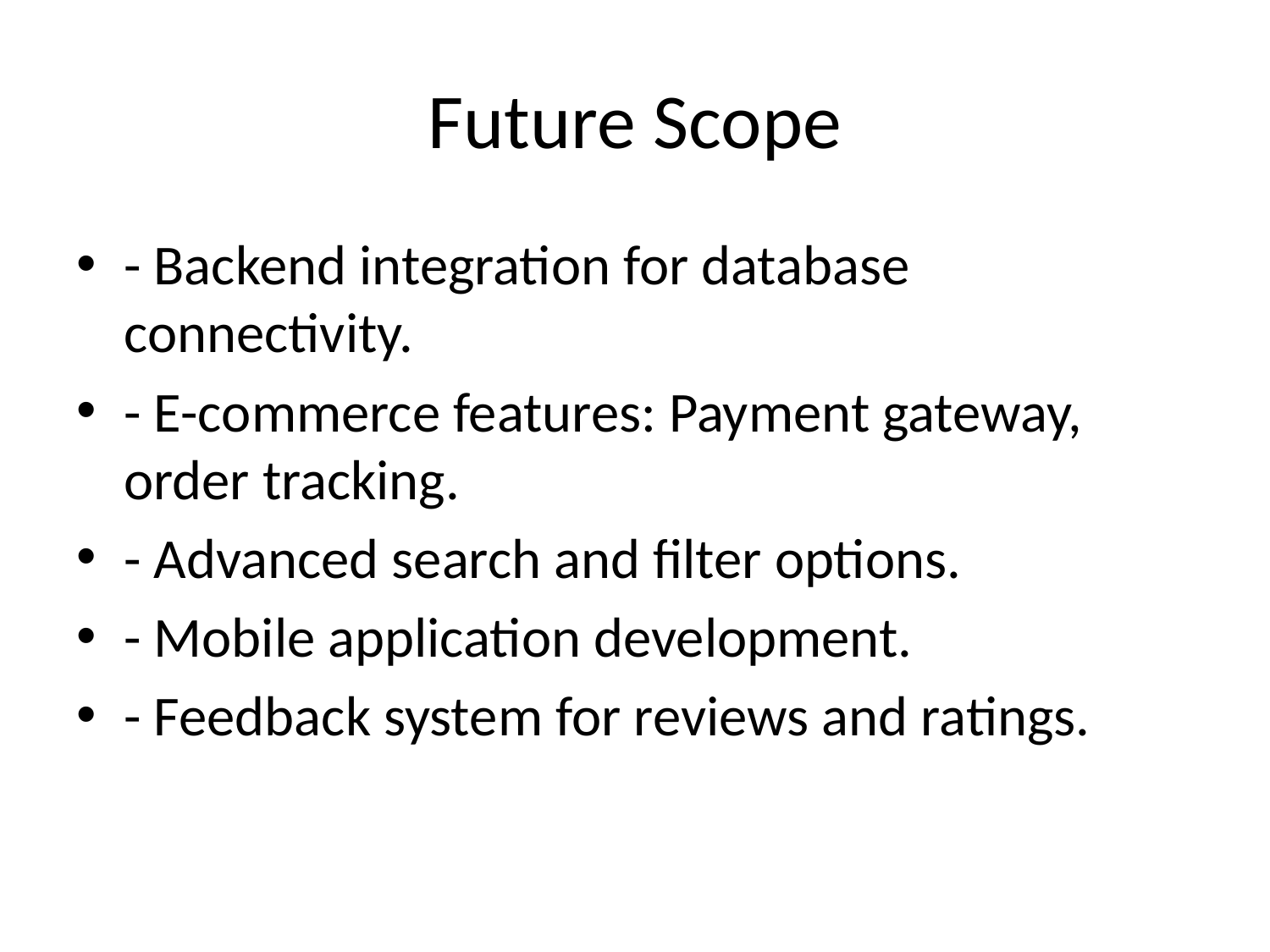

# Future Scope
- Backend integration for database connectivity.
- E-commerce features: Payment gateway, order tracking.
- Advanced search and filter options.
- Mobile application development.
- Feedback system for reviews and ratings.